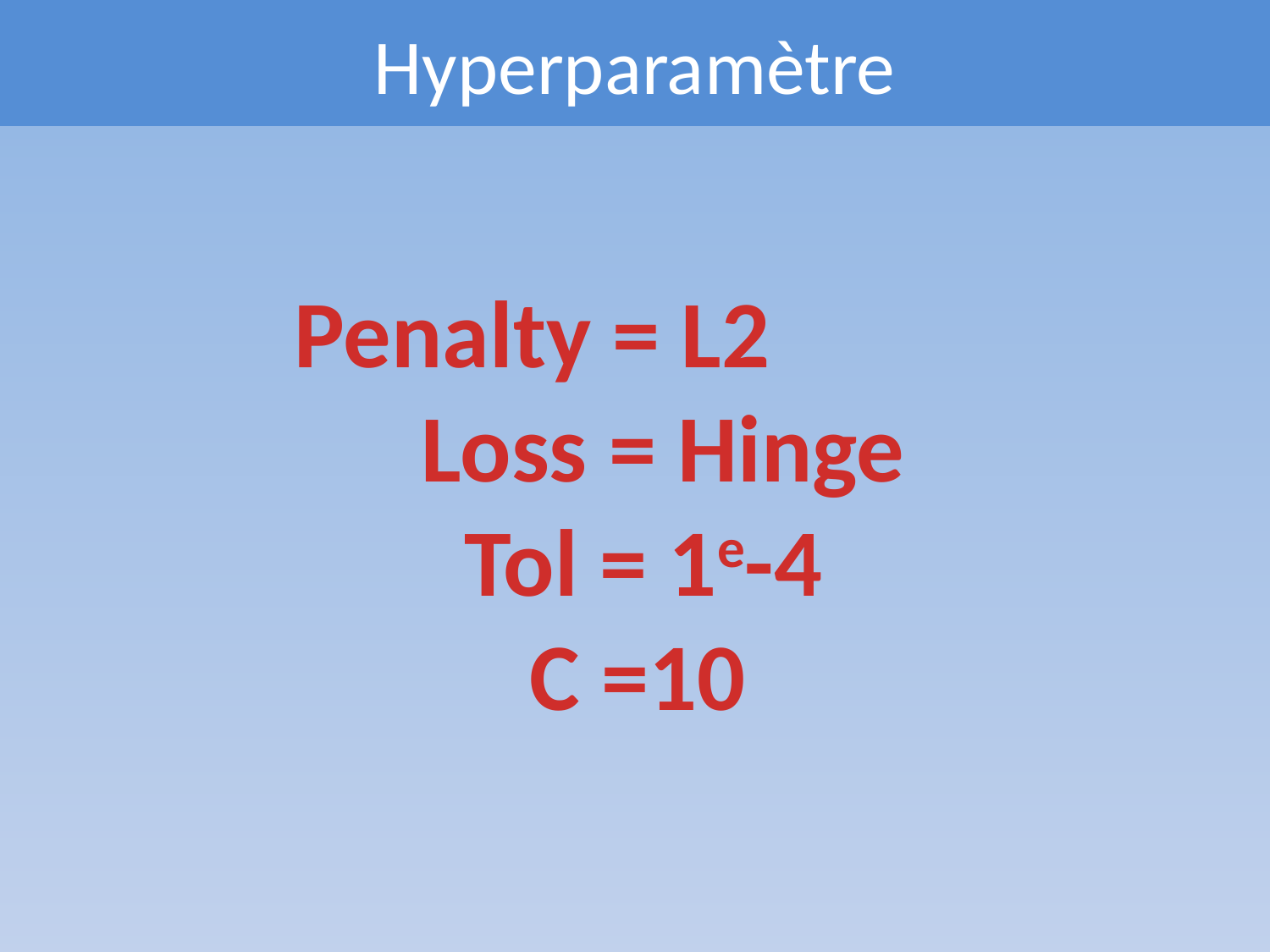

Hyperparamètre
	Penalty = L2
		Loss = Hinge
		  Tol = 1e-4
		     C =10